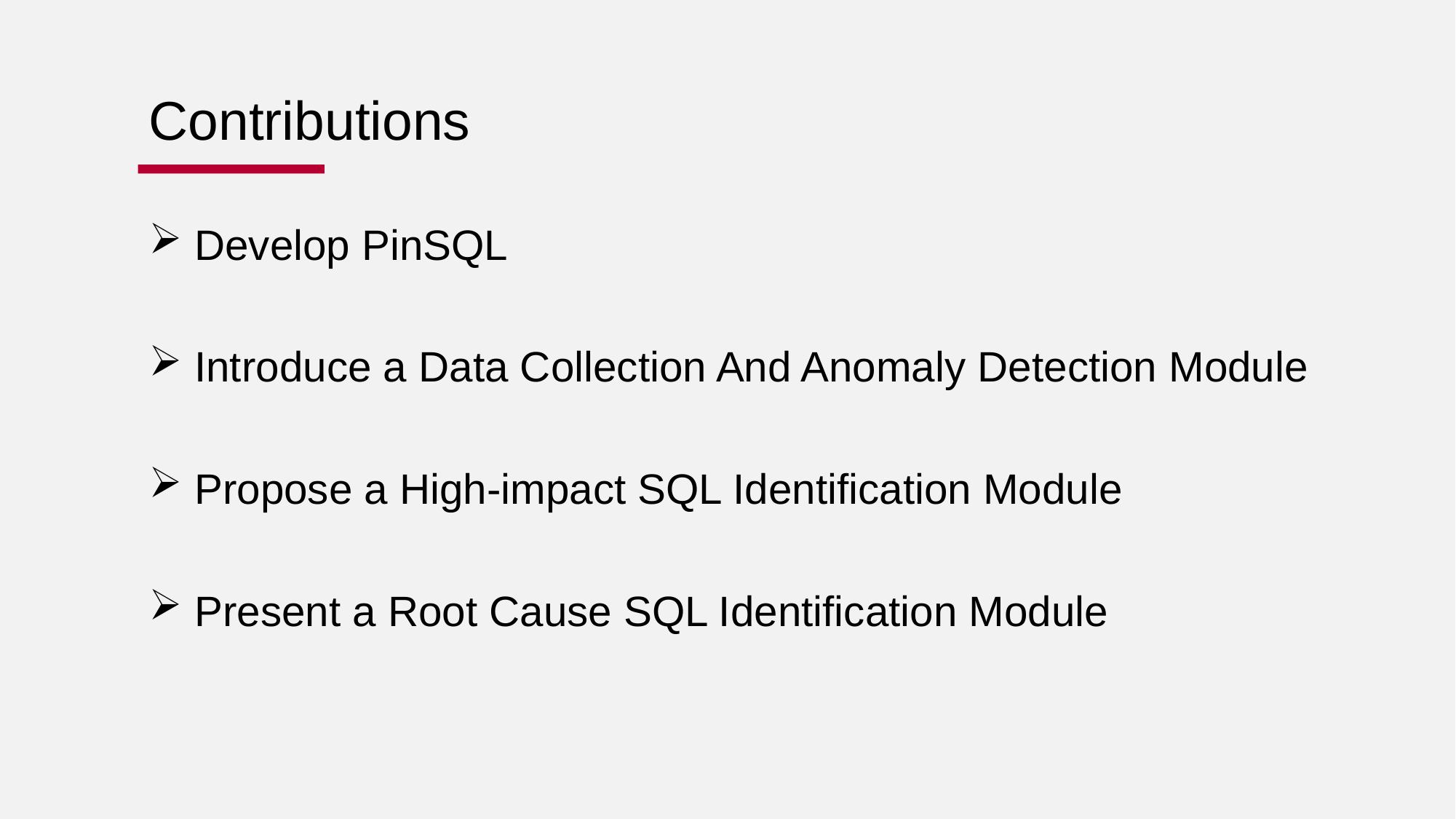

# Contributions
 Develop PinSQL

 Introduce a Data Collection And Anomaly Detection Module

 Propose a High-impact SQL Identification Module

 Present a Root Cause SQL Identification Module